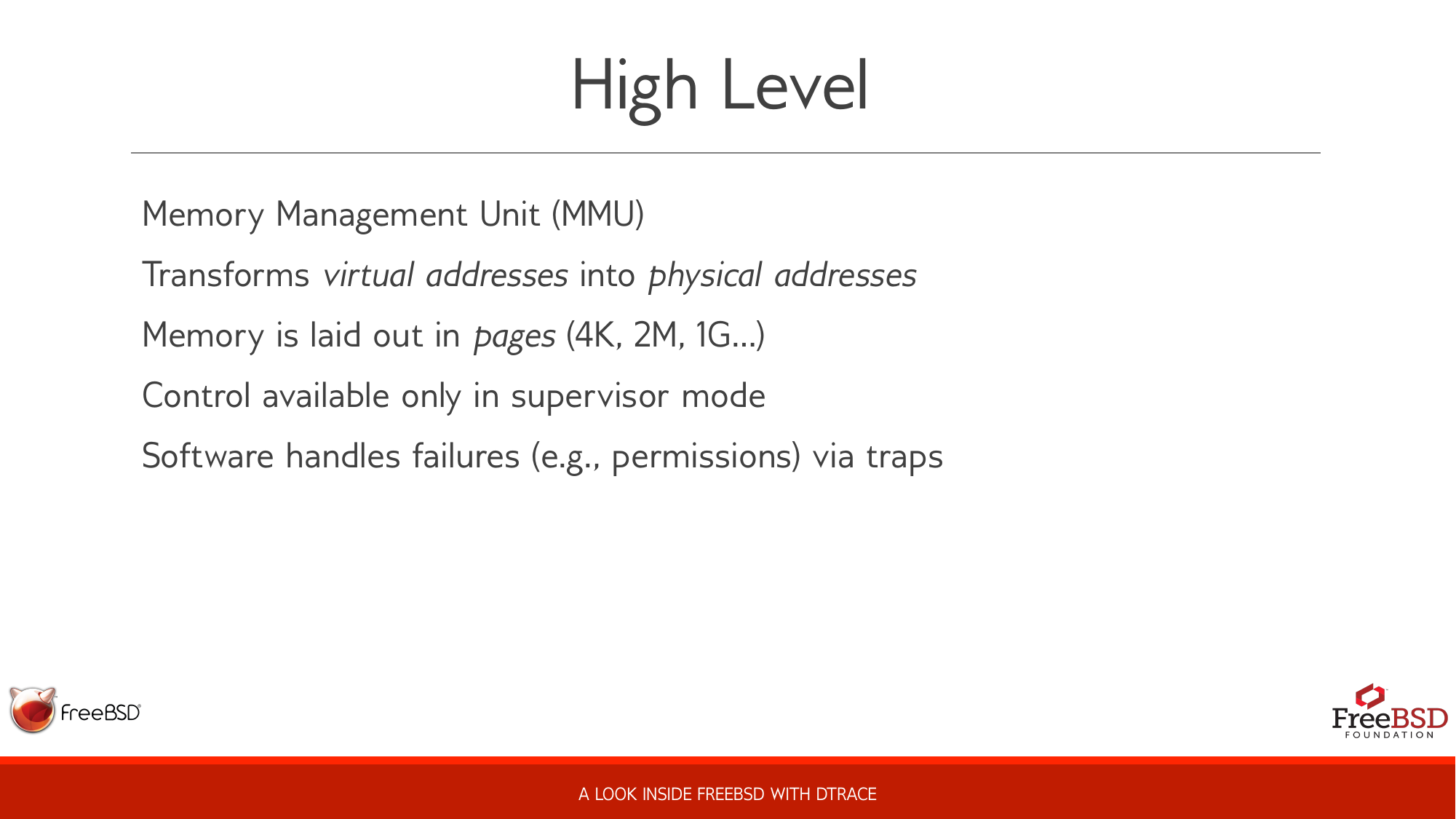

# High Level
Memory Management Unit (MMU)
Transforms virtual addresses into physical addresses
Memory is laid out in pages (4K, 2M, 1G…)
Control available only in supervisor mode
Software handles failures (e.g., permissions) via traps
A Look Inside FreeBSD with DTrace